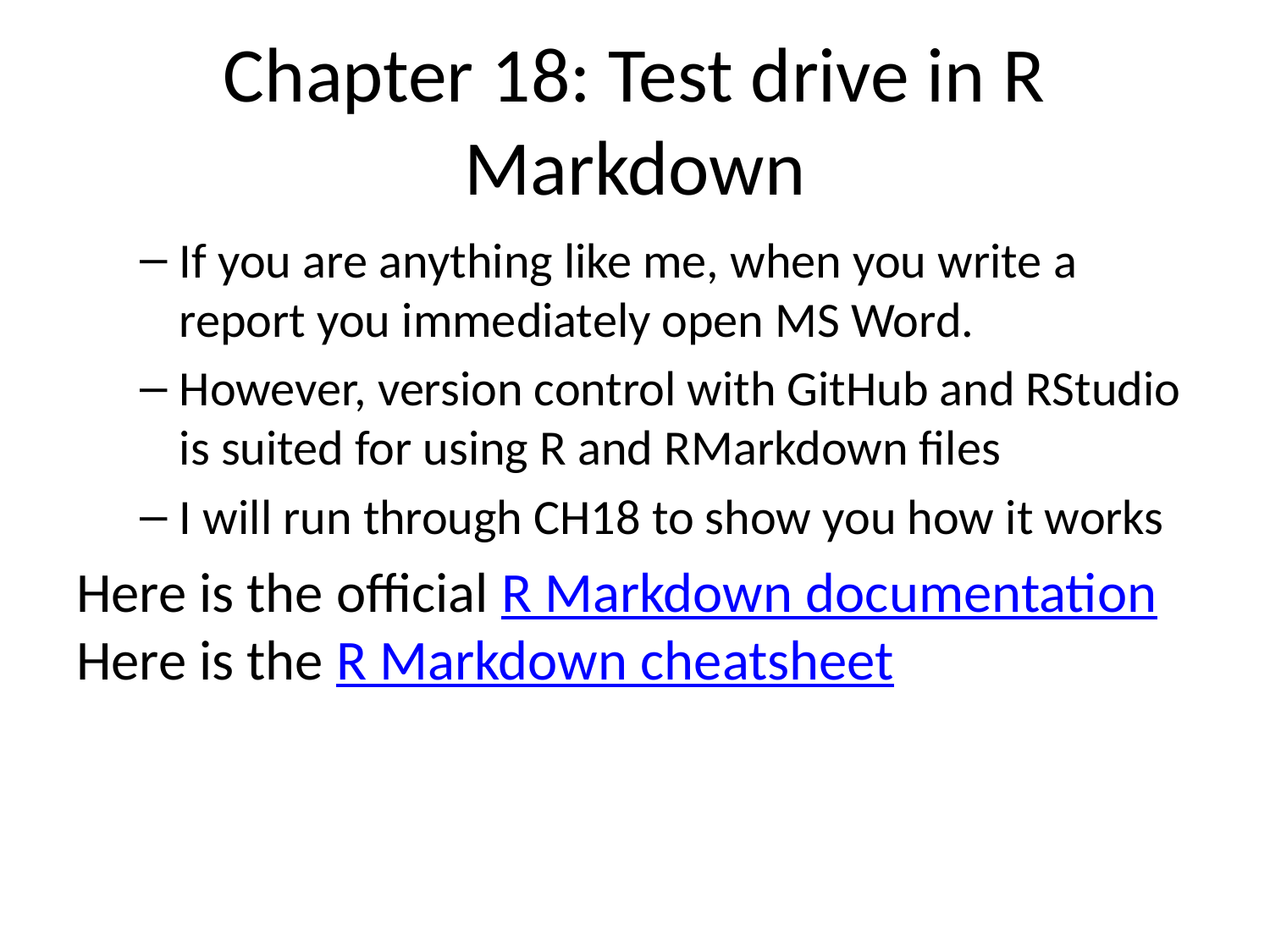

# Chapter 18: Test drive in R Markdown
If you are anything like me, when you write a report you immediately open MS Word.
However, version control with GitHub and RStudio is suited for using R and RMarkdown files
I will run through CH18 to show you how it works
Here is the official R Markdown documentation Here is the R Markdown cheatsheet